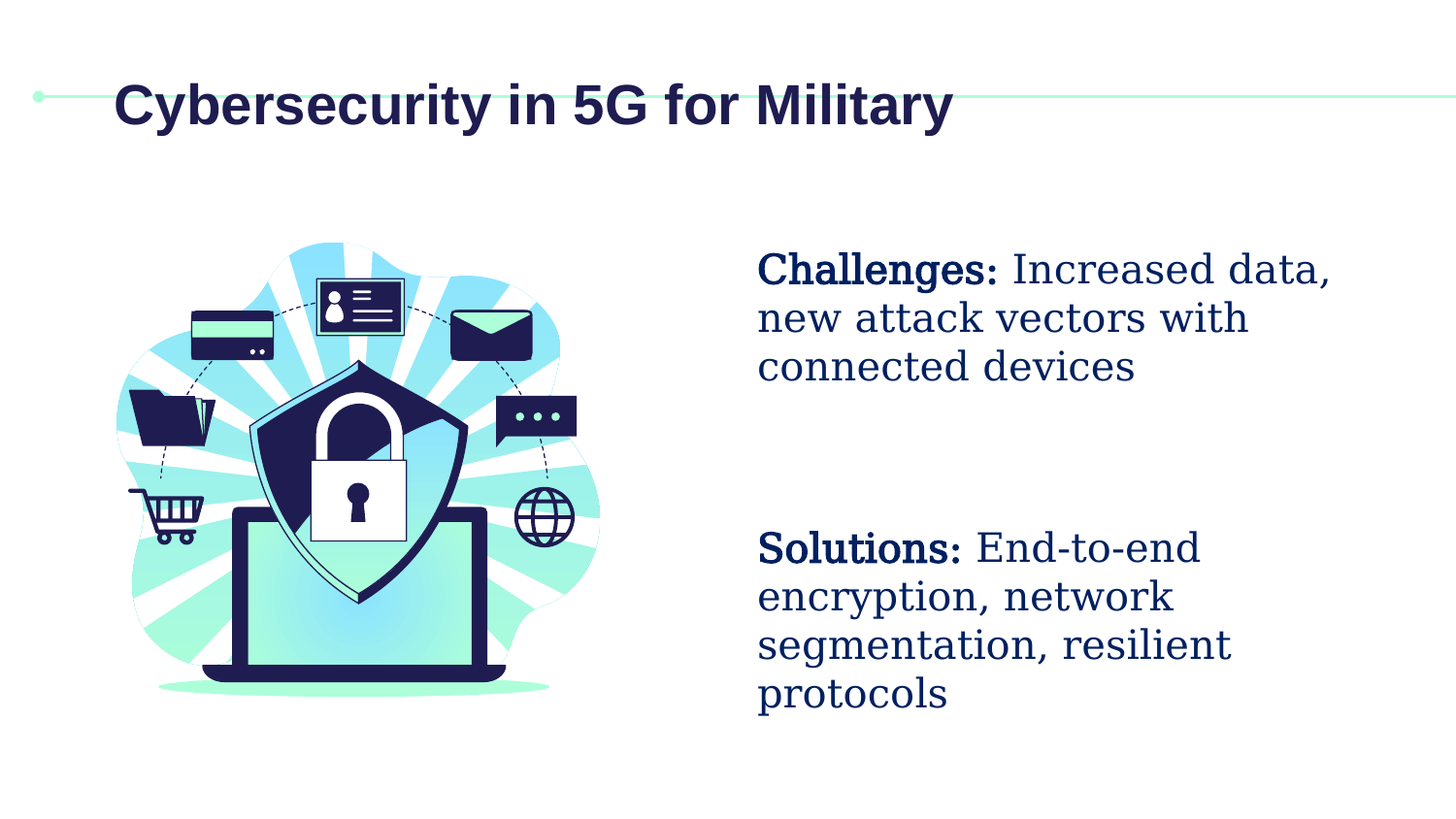

# Cybersecurity in 5G for Military
Challenges: Increased data, new attack vectors with connected devices

Solutions: End-to-end encryption, network segmentation, resilient protocols